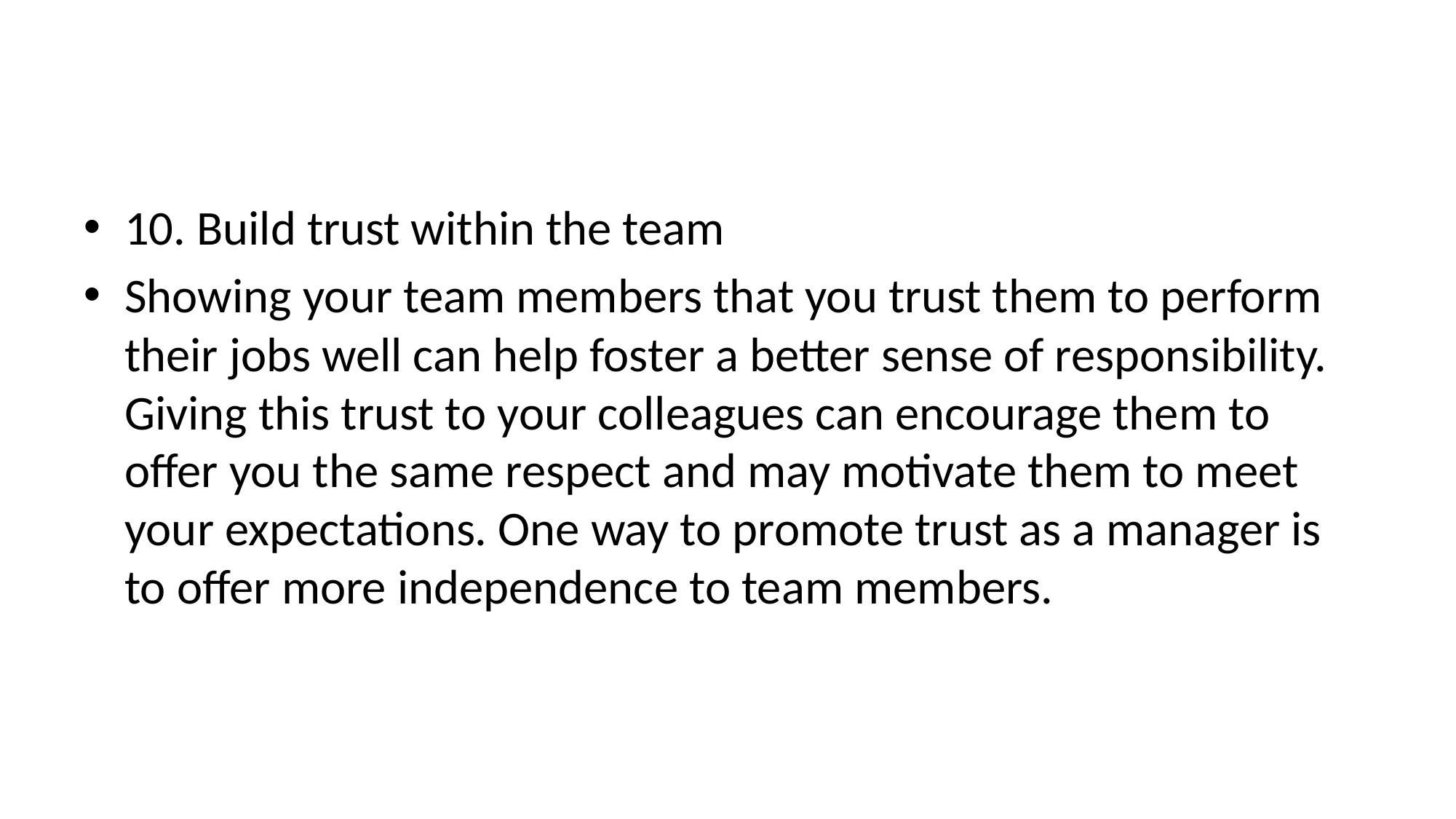

#
10. Build trust within the team
Showing your team members that you trust them to perform their jobs well can help foster a better sense of responsibility. Giving this trust to your colleagues can encourage them to offer you the same respect and may motivate them to meet your expectations. One way to promote trust as a manager is to offer more independence to team members.